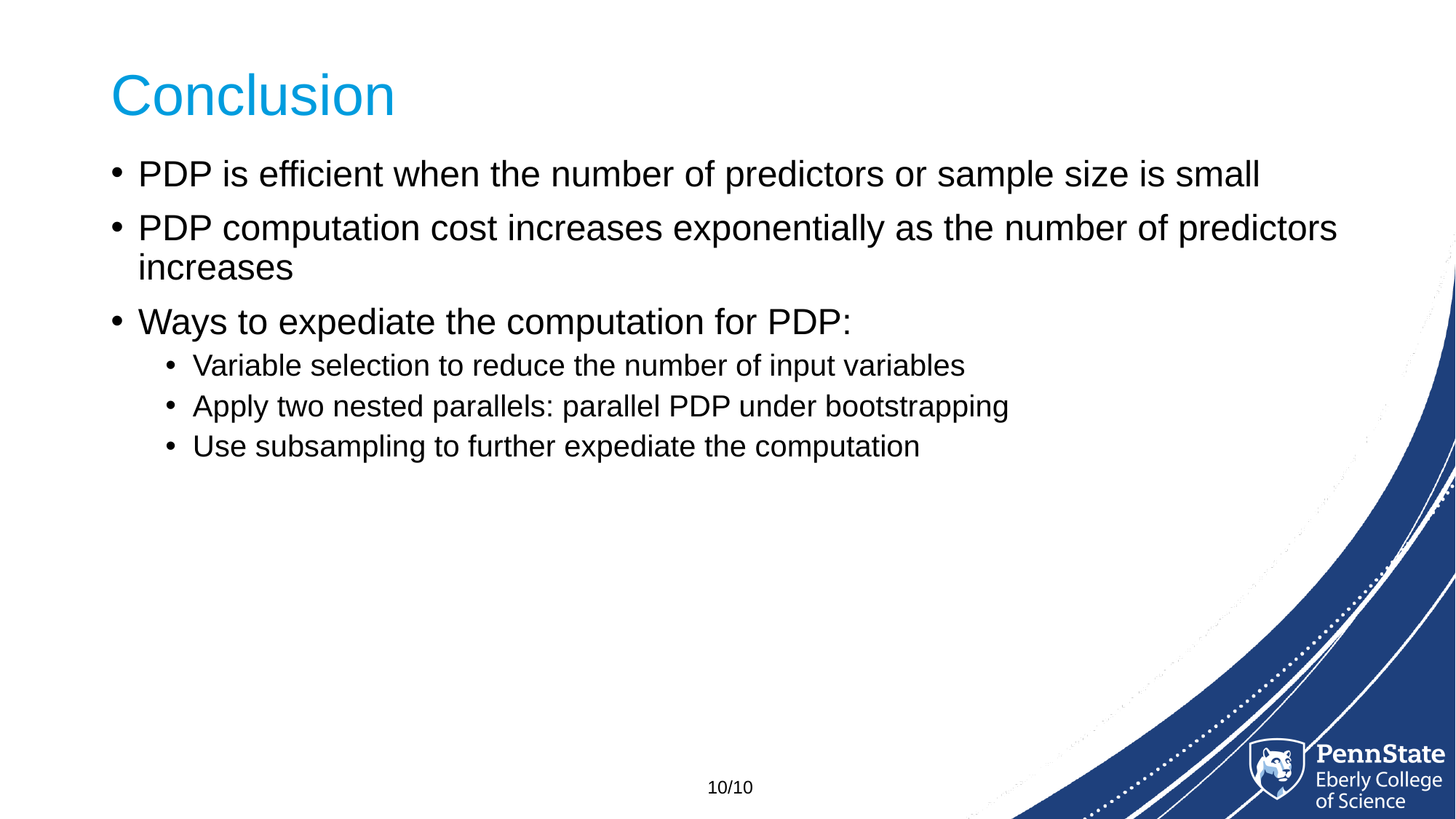

# Conclusion
PDP is efficient when the number of predictors or sample size is small
PDP computation cost increases exponentially as the number of predictors increases
Ways to expediate the computation for PDP:
Variable selection to reduce the number of input variables
Apply two nested parallels: parallel PDP under bootstrapping
Use subsampling to further expediate the computation
10/10